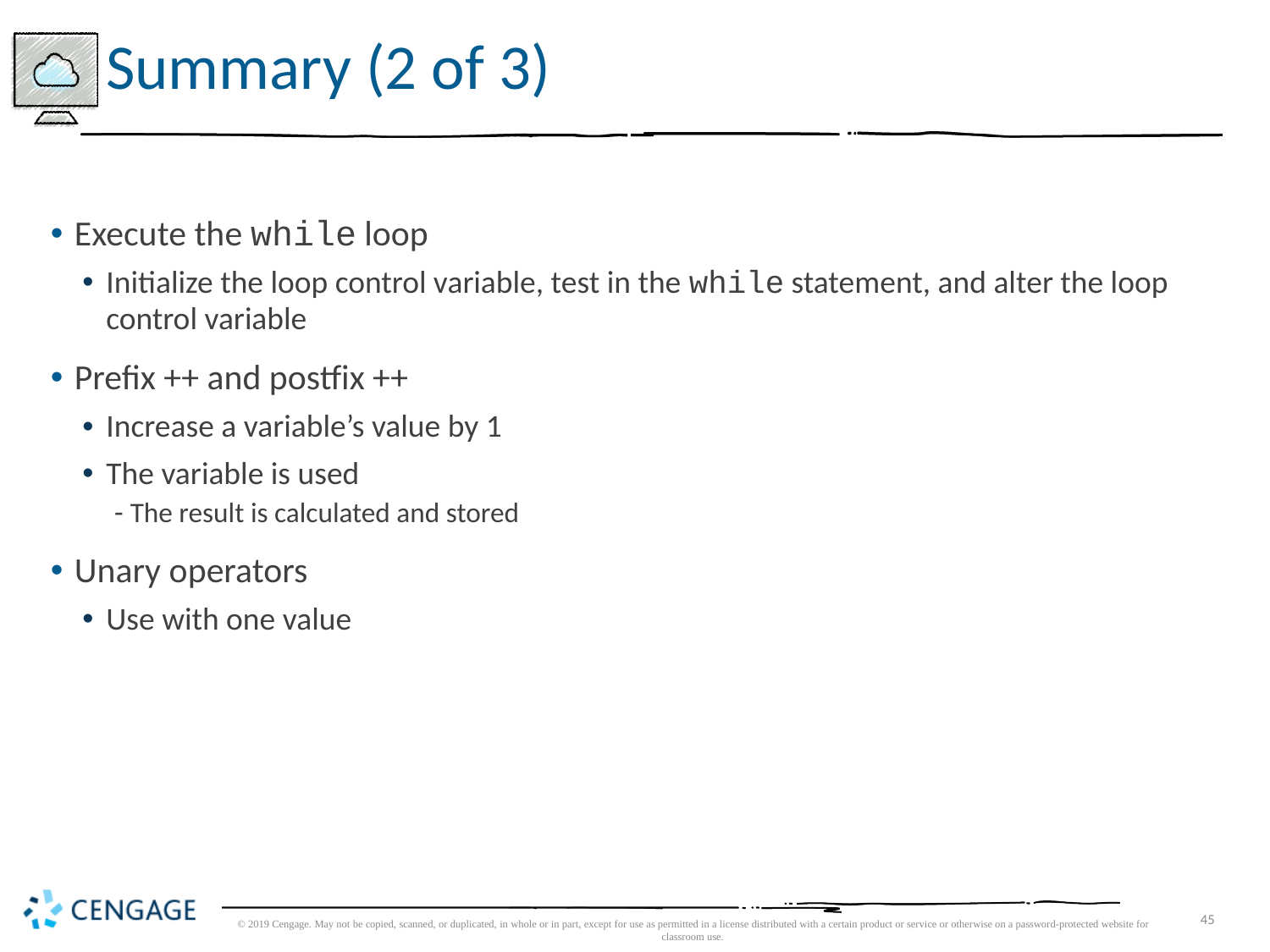

# Summary (2 of 3)
Execute the while loop
Initialize the loop control variable, test in the while statement, and alter the loop control variable
Prefix ++ and postfix ++
Increase a variable’s value by 1
The variable is used
The result is calculated and stored
Unary operators
Use with one value
© 2019 Cengage. May not be copied, scanned, or duplicated, in whole or in part, except for use as permitted in a license distributed with a certain product or service or otherwise on a password-protected website for classroom use.